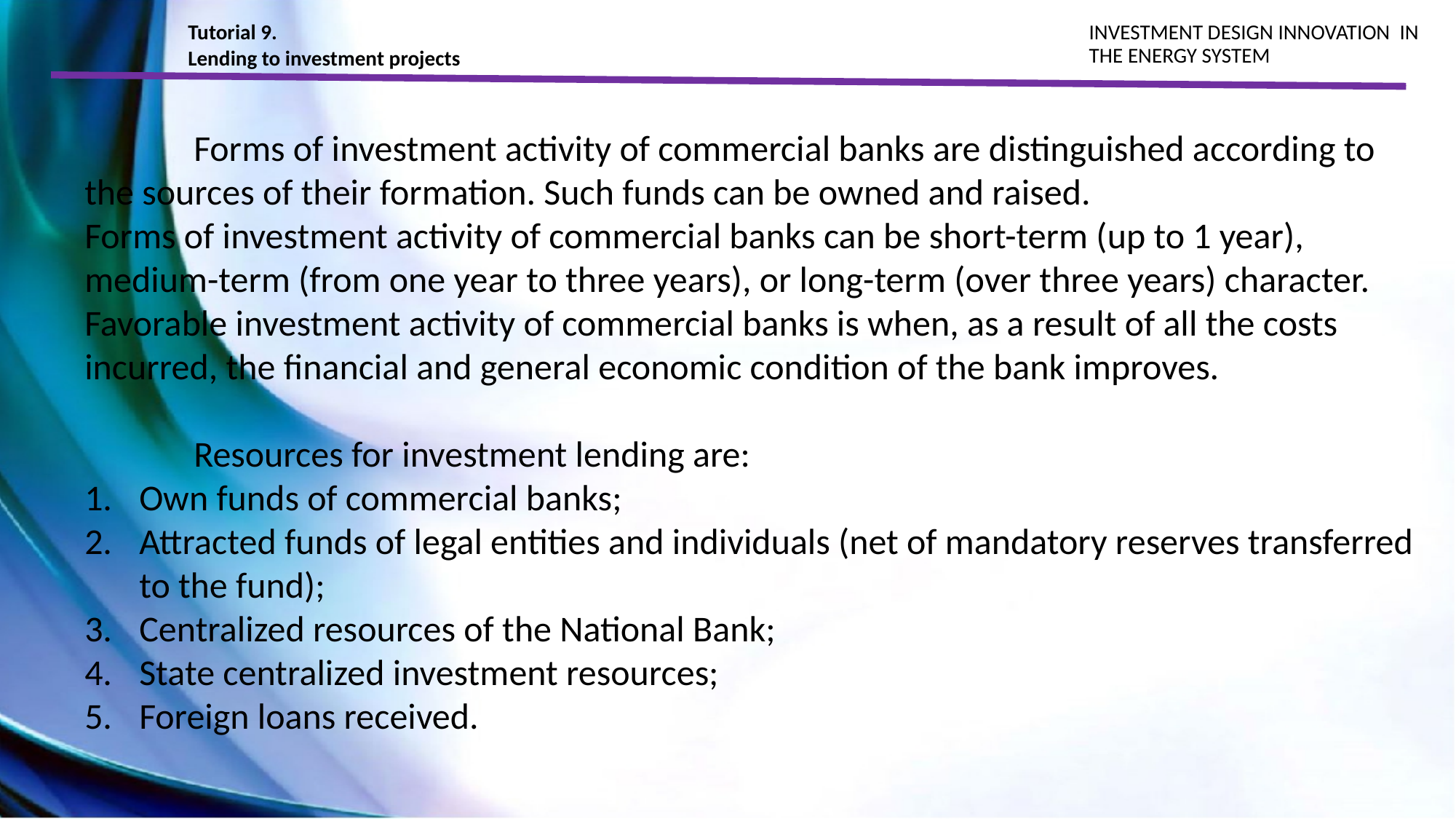

Tutorial 9.
Lending to investment projects
INVESTMENT DESIGN INNOVATION  IN
THE ENERGY SYSTEM
	Forms of investment activity of commercial banks are distinguished according to the sources of their formation. Such funds can be owned and raised.
Forms of investment activity of commercial banks can be short-term (up to 1 year), medium-term (from one year to three years), or long-term (over three years) character.
Favorable investment activity of commercial banks is when, as a result of all the costs incurred, the financial and general economic condition of the bank improves.

	Resources for investment lending are:
Own funds of commercial banks;
Attracted funds of legal entities and individuals (net of mandatory reserves transferred to the fund);
Centralized resources of the National Bank;
State centralized investment resources;
Foreign loans received.